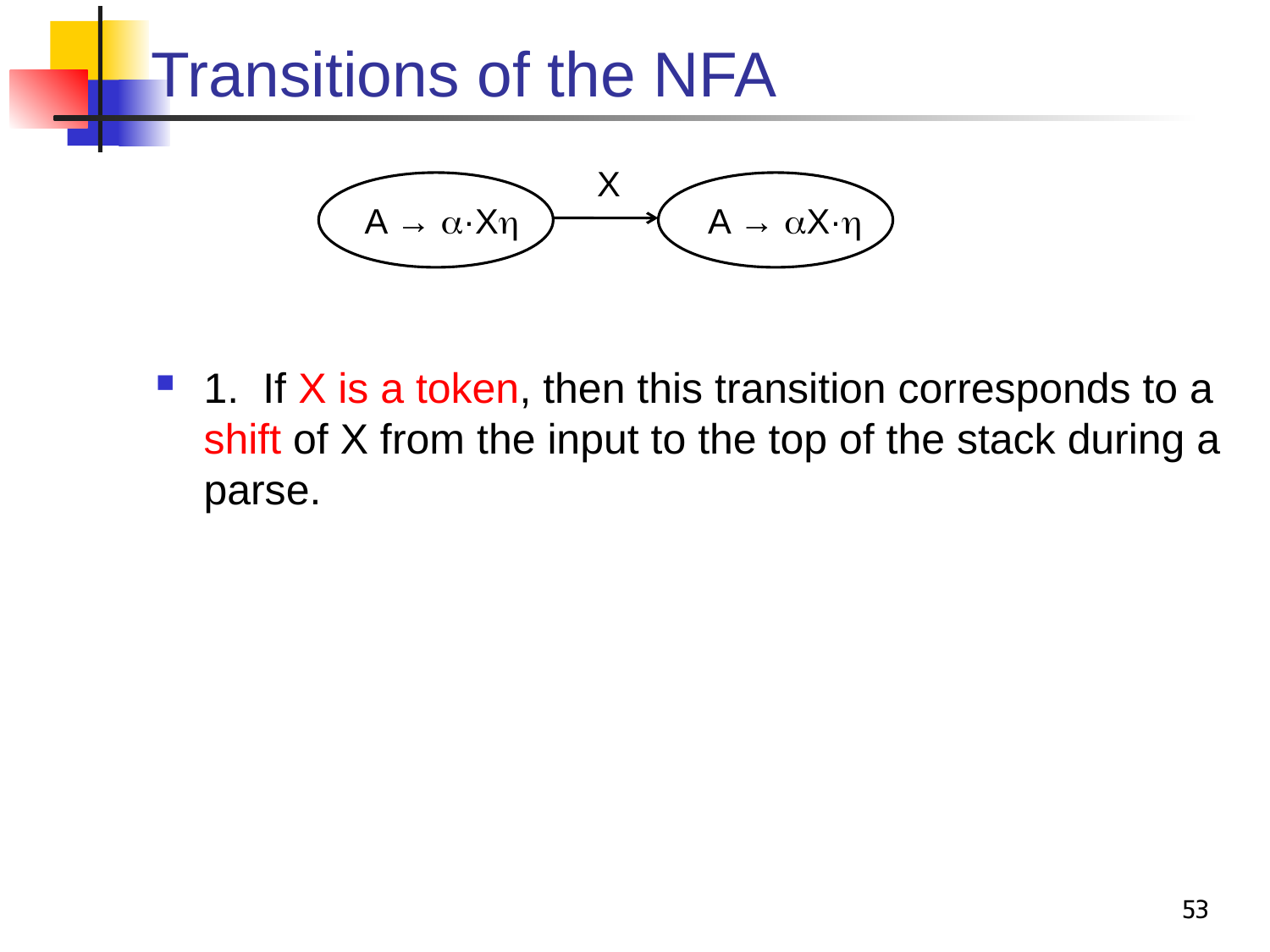

# Transitions of the NFA

1.  If X is a token, then this transition corresponds to a shift of X from the input to the top of the stack during a parse.

X

A → α·Xη
A → αX·η
53